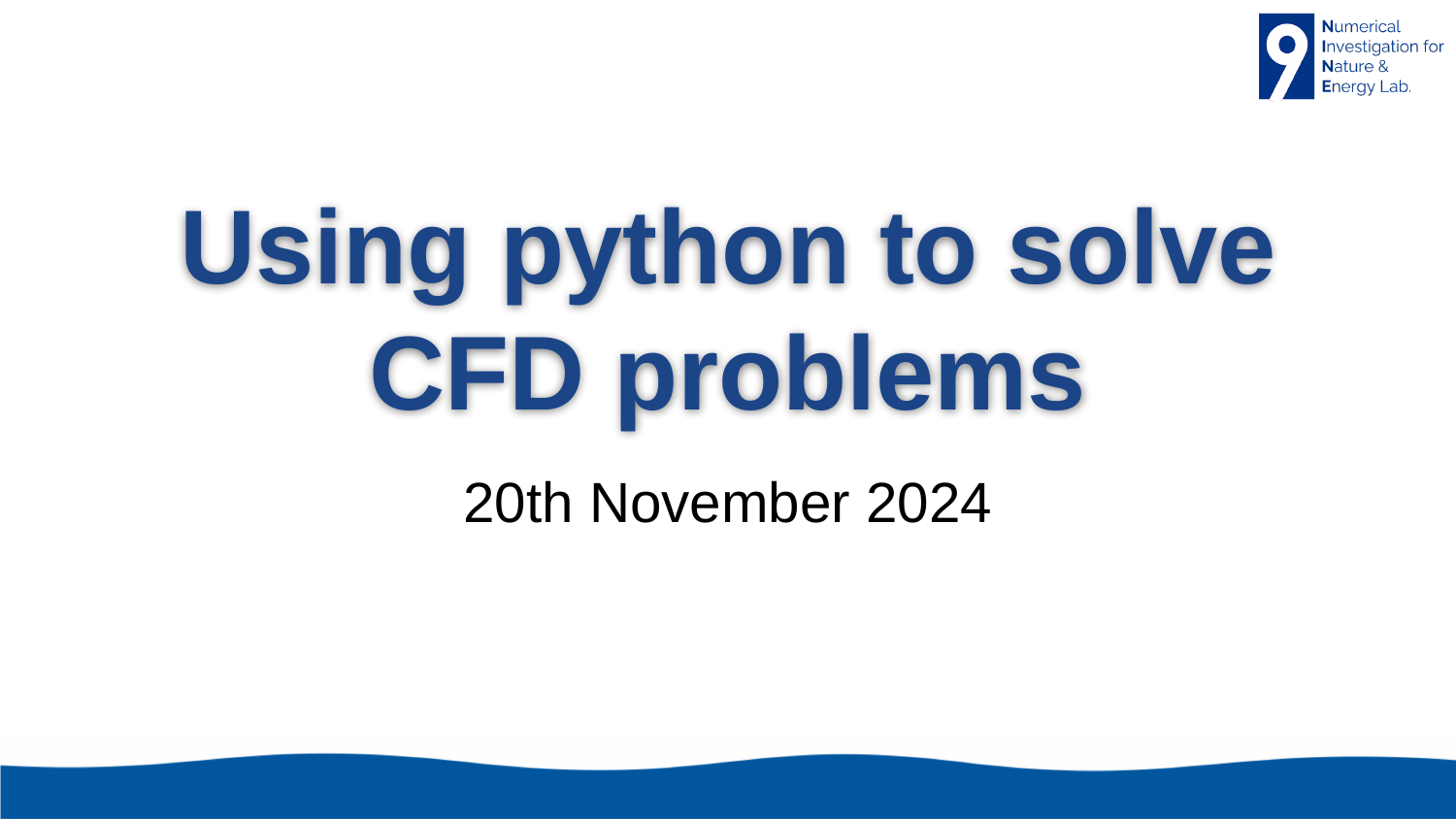

# Using python to solve CFD problems
20th November 2024